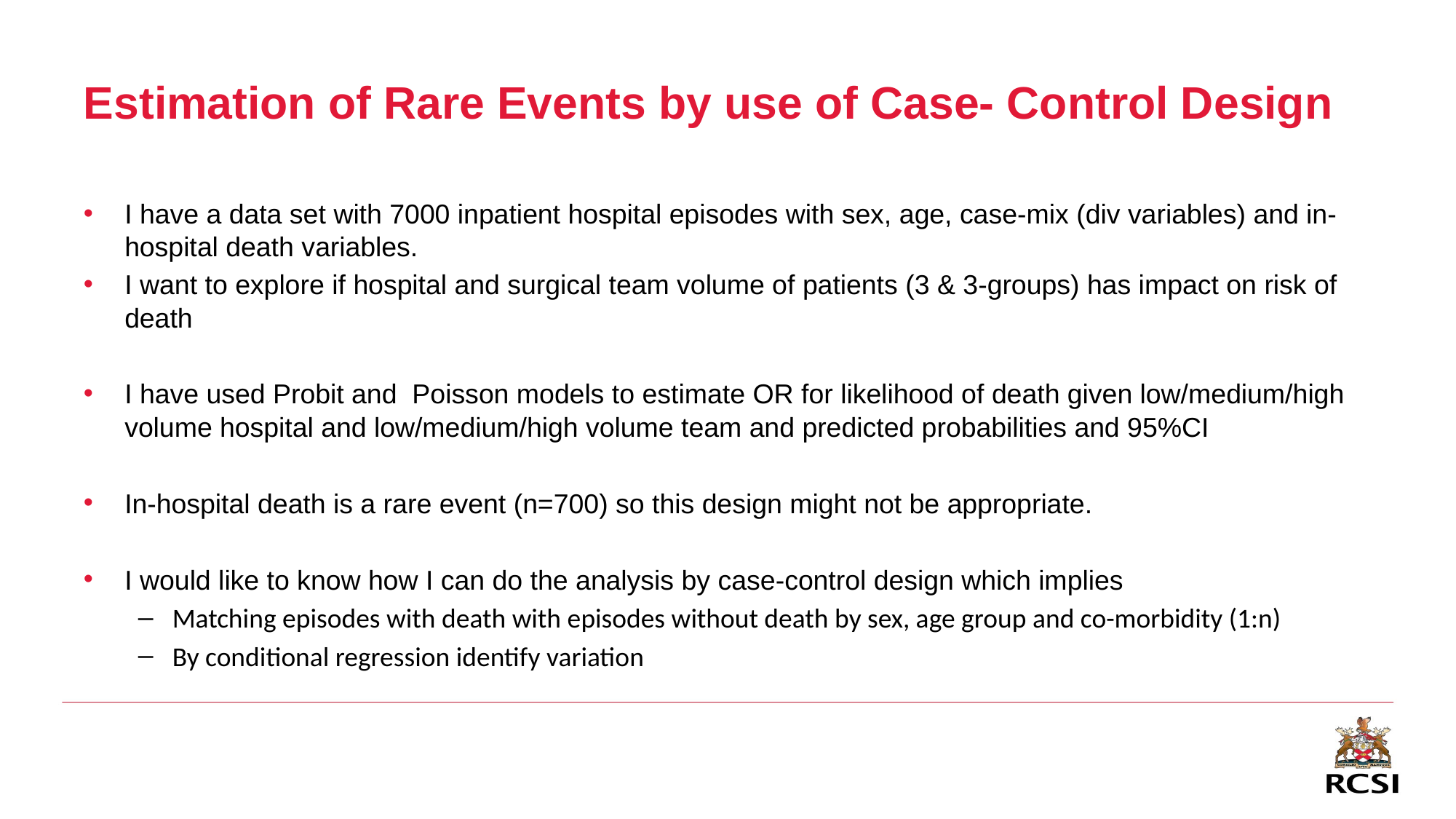

# Estimation of Rare Events by use of Case- Control Design
I have a data set with 7000 inpatient hospital episodes with sex, age, case-mix (div variables) and in-hospital death variables.
I want to explore if hospital and surgical team volume of patients (3 & 3-groups) has impact on risk of death

I have used Probit and  Poisson models to estimate OR for likelihood of death given low/medium/high volume hospital and low/medium/high volume team and predicted probabilities and 95%CI

In-hospital death is a rare event (n=700) so this design might not be appropriate.

I would like to know how I can do the analysis by case-control design which implies
Matching episodes with death with episodes without death by sex, age group and co-morbidity (1:n)
By conditional regression identify variation